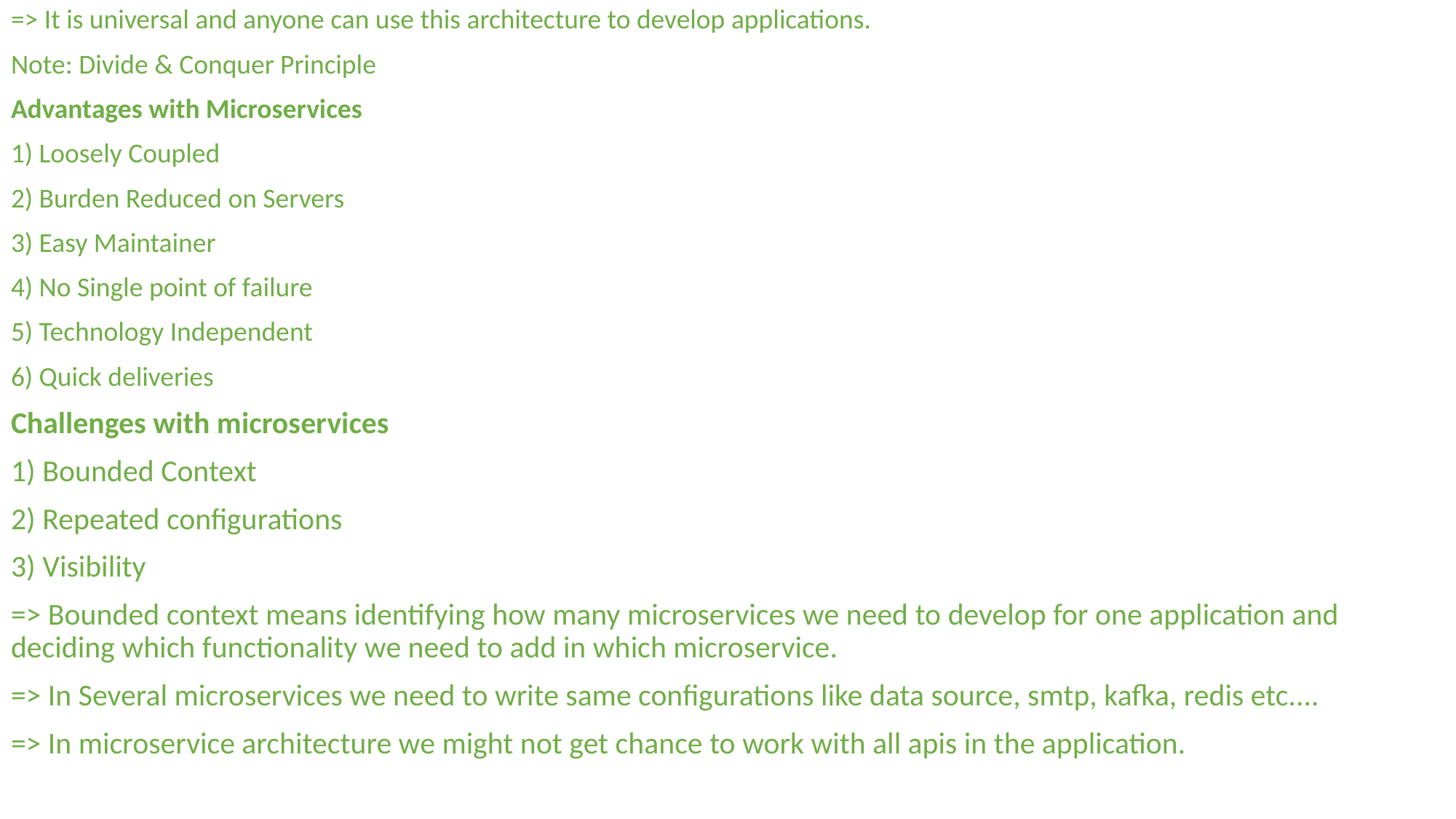

=> It is universal and anyone can use this architecture to develop applications.
Note: Divide & Conquer Principle
Advantages with Microservices
1) Loosely Coupled
2) Burden Reduced on Servers
3) Easy Maintainer
4) No Single point of failure
5) Technology Independent
6) Quick deliveries
Challenges with microservices
1) Bounded Context
2) Repeated configurations
3) Visibility
=> Bounded context means identifying how many microservices we need to develop for one application and deciding which functionality we need to add in which microservice.
=> In Several microservices we need to write same configurations like data source, smtp, kafka, redis etc....
=> In microservice architecture we might not get chance to work with all apis in the application.